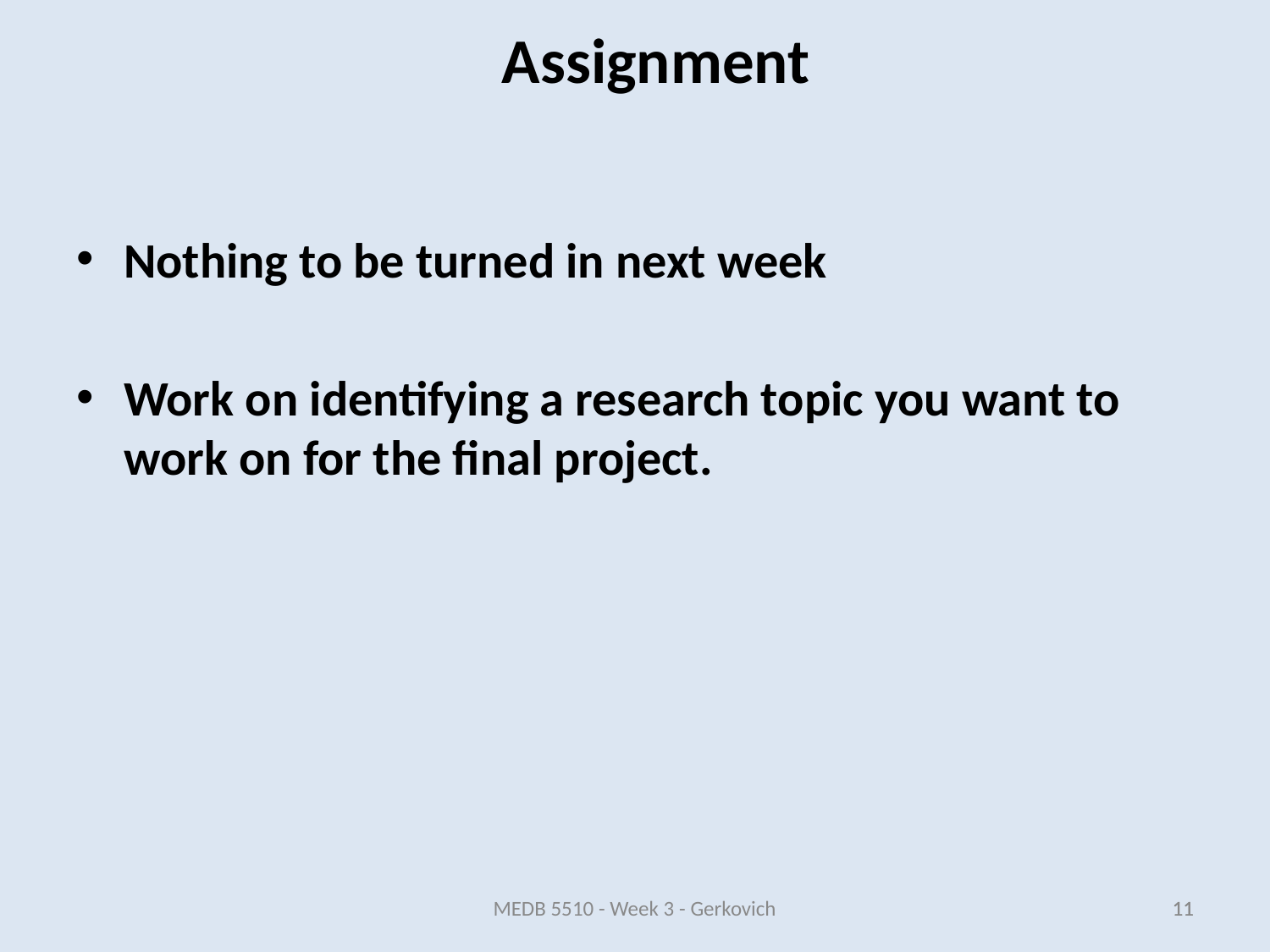

Nothing to be turned in next week

Work on identifying a research topic you want to work on for the final project.
Assignment
MEDB 5510 - Week 3 - Gerkovich
11
11